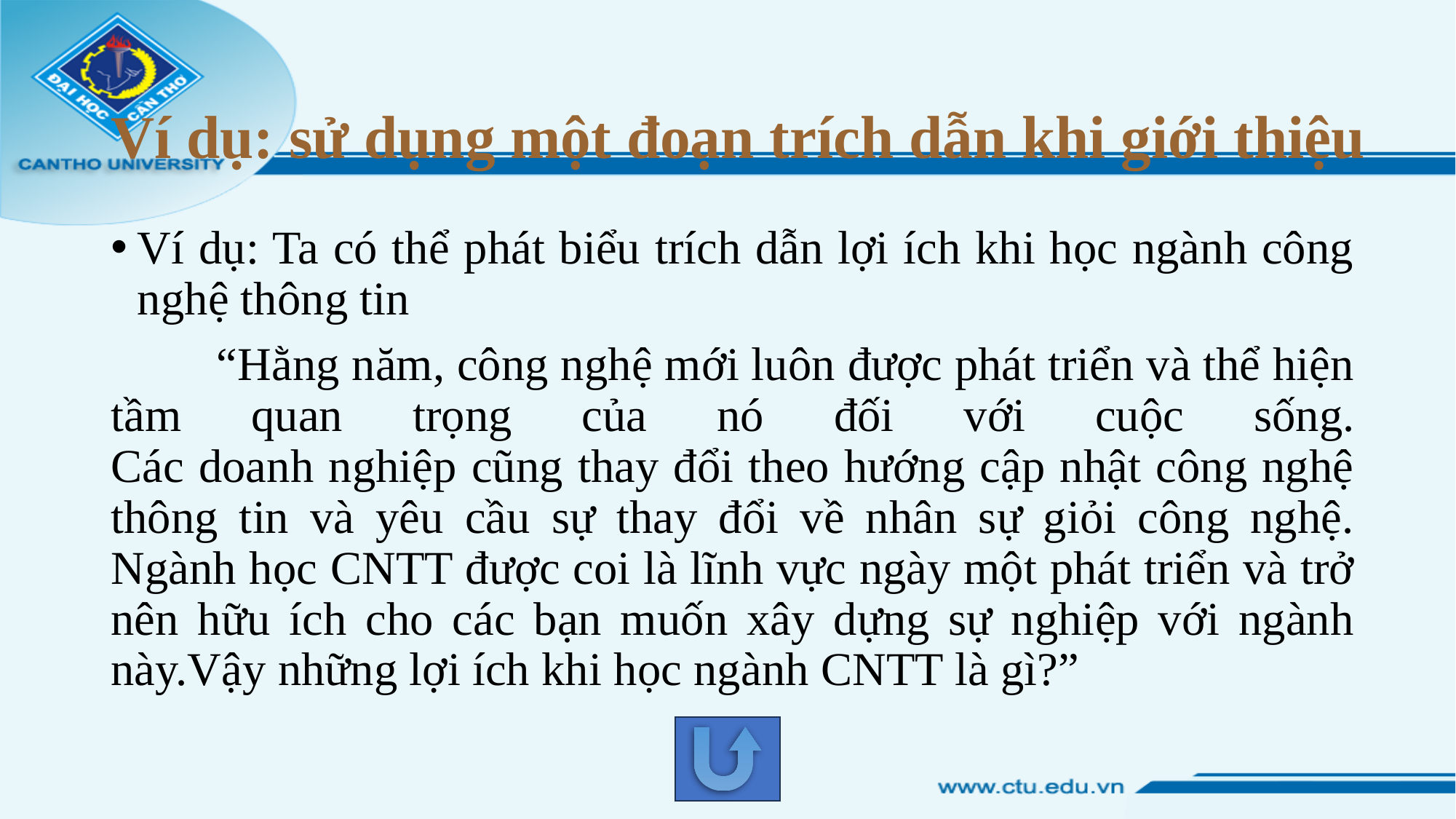

# Ví dụ: sử dụng một đoạn trích dẫn khi giới thiệu
Ví dụ: Ta có thể phát biểu trích dẫn lợi ích khi học ngành công nghệ thông tin
	“Hằng năm, công nghệ mới luôn được phát triển và thể hiện tầm quan trọng của nó đối với cuộc sống.
Các doanh nghiệp cũng thay đổi theo hướng cập nhật công nghệ thông tin và yêu cầu sự thay đổi về nhân sự giỏi công nghệ.
Ngành học CNTT được coi là lĩnh vực ngày một phát triển và trở nên hữu ích cho các bạn muốn xây dựng sự nghiệp với ngành này.Vậy những lợi ích khi học ngành CNTT là gì?”

7